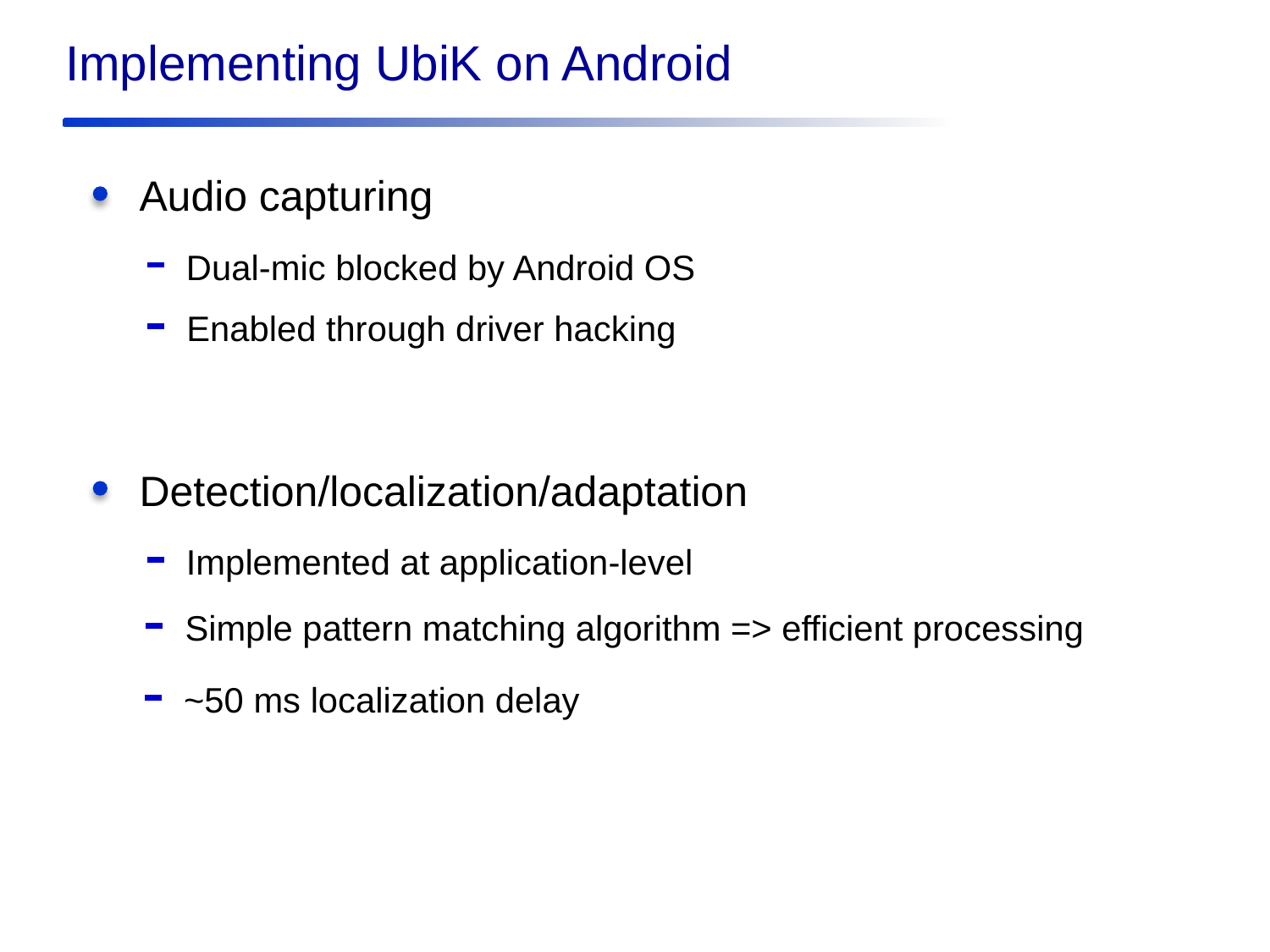

Implementing UbiK on Android

Audio capturing

Dual-mic blocked by Android OS

Enabled through driver hacking

Detection/localization/adaptation

Implemented at application-level

Simple pattern matching algorithm => efficient processing

~50 ms localization delay